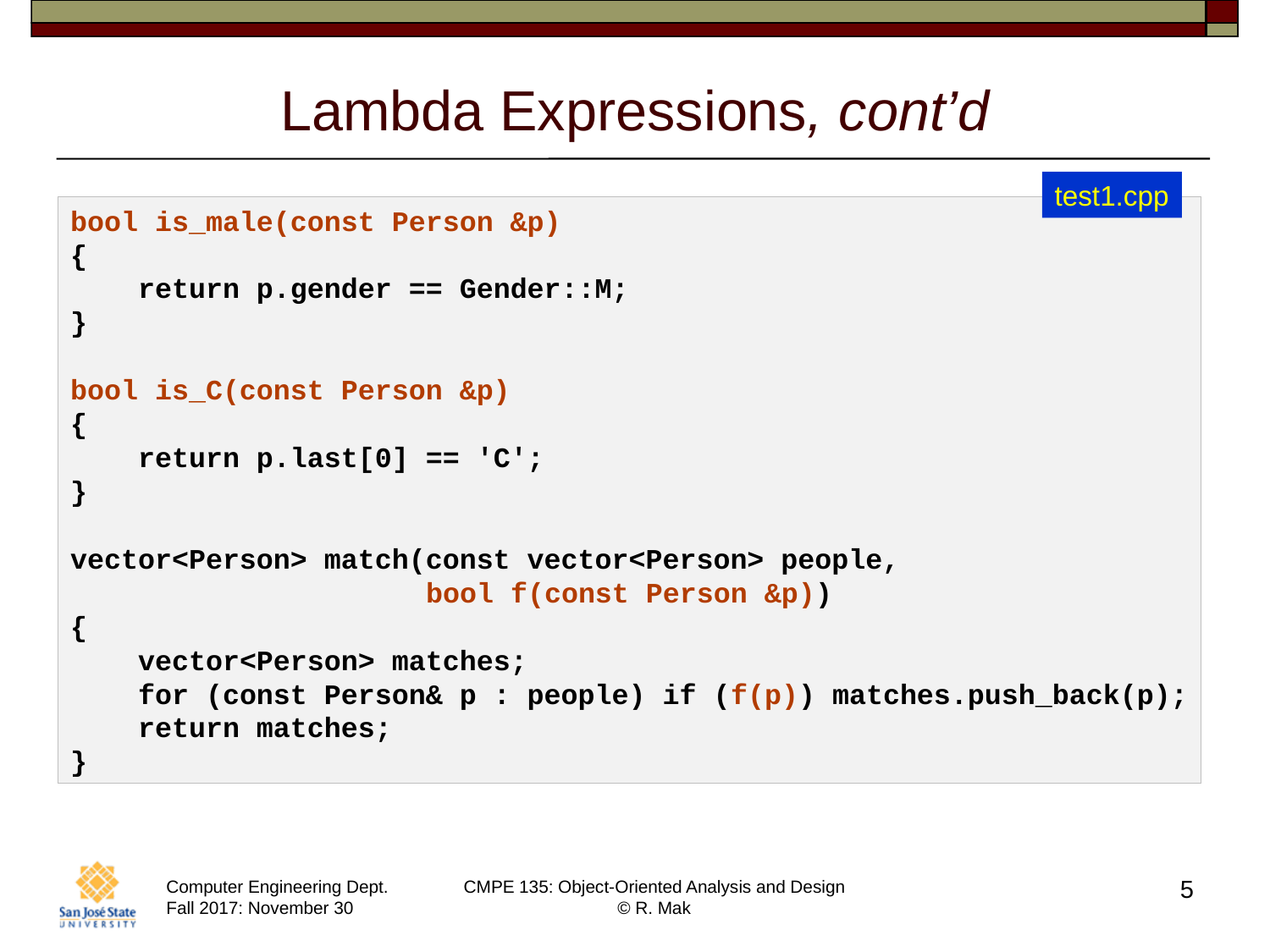

# Lambda Expressions, cont’d
test1.cpp
bool is_male(const Person &p)
{
    return p.gender == Gender::M;
}
bool is_C(const Person &p)
{
    return p.last[0] == 'C';
}
vector<Person> match(const vector<Person> people,
                     bool f(const Person &p))
{
    vector<Person> matches;
    for (const Person& p : people) if (f(p)) matches.push_back(p);
    return matches;
}
5